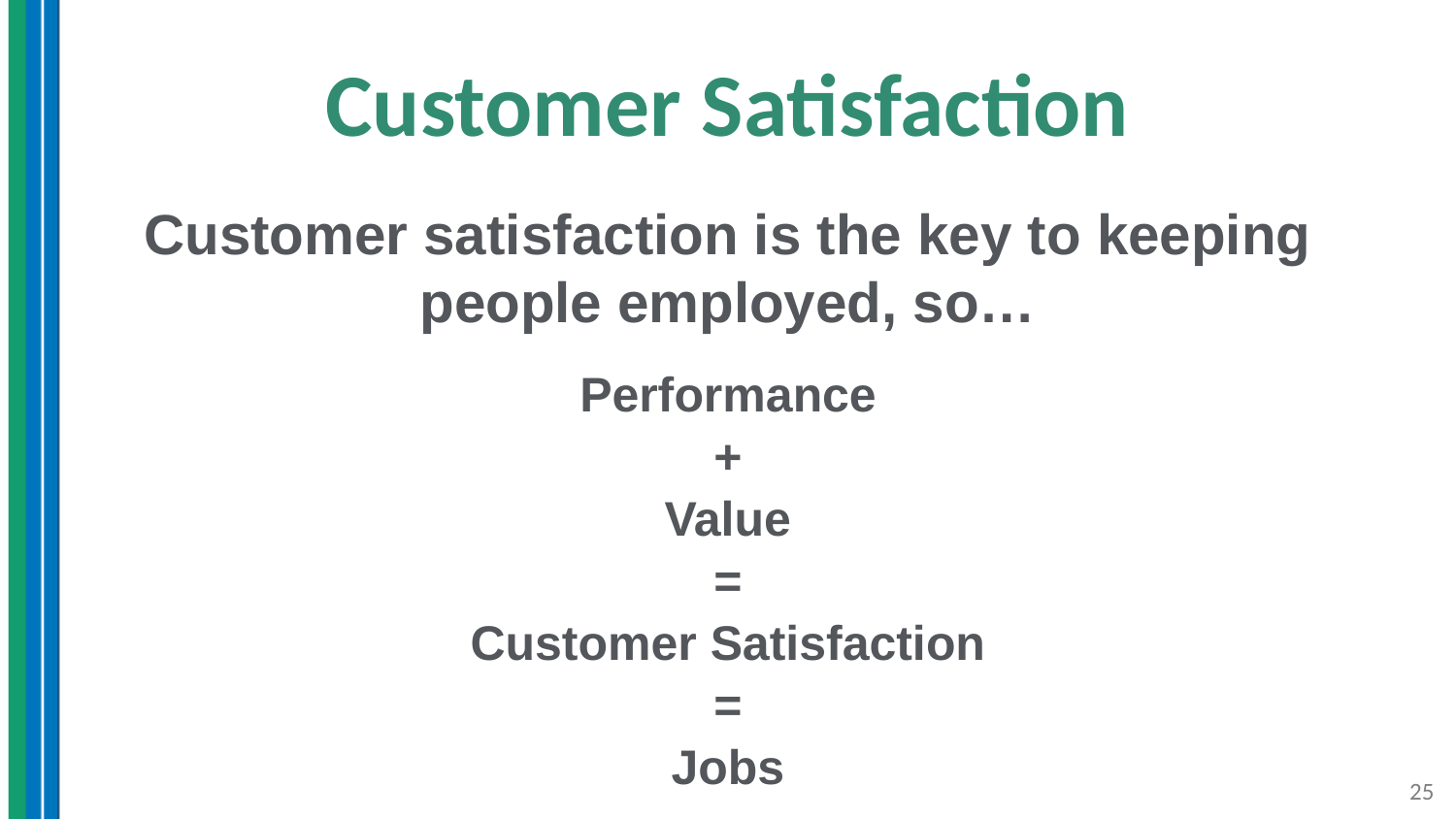

# Customer Satisfaction
Customer satisfaction is the key to keeping people employed, so…

Performance
+
Value
=
Customer Satisfaction
=
Jobs